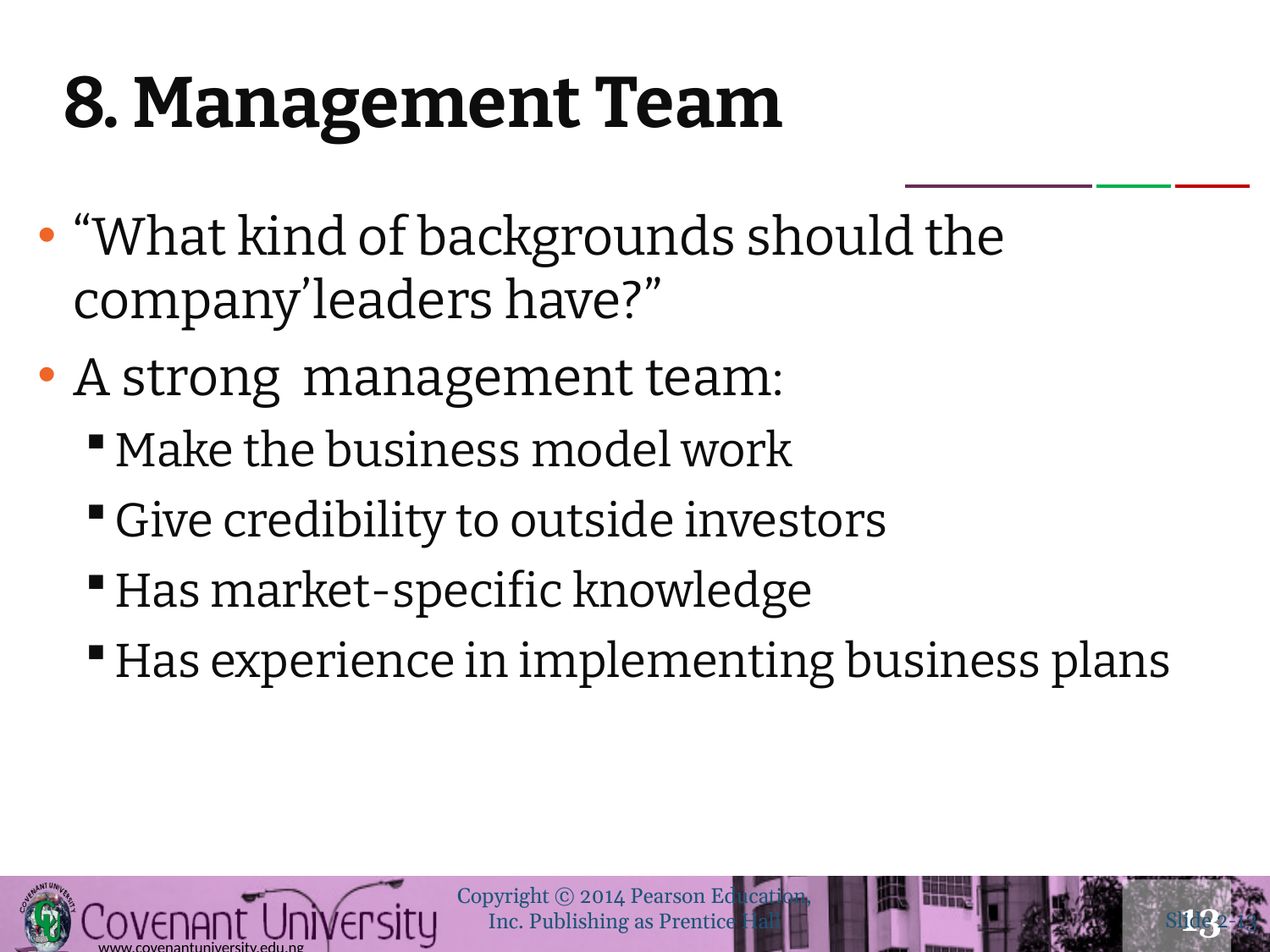

# 8. Management Team
“What kind of backgrounds should the company’leaders have?”
A strong  management team:
Make the business model work
Give credibility to outside investors
Has market-specific knowledge
Has experience in implementing business plans

Copyright © 2014 Pearson Education, Inc. Publishing as Prentice Hall
Slide 2-13